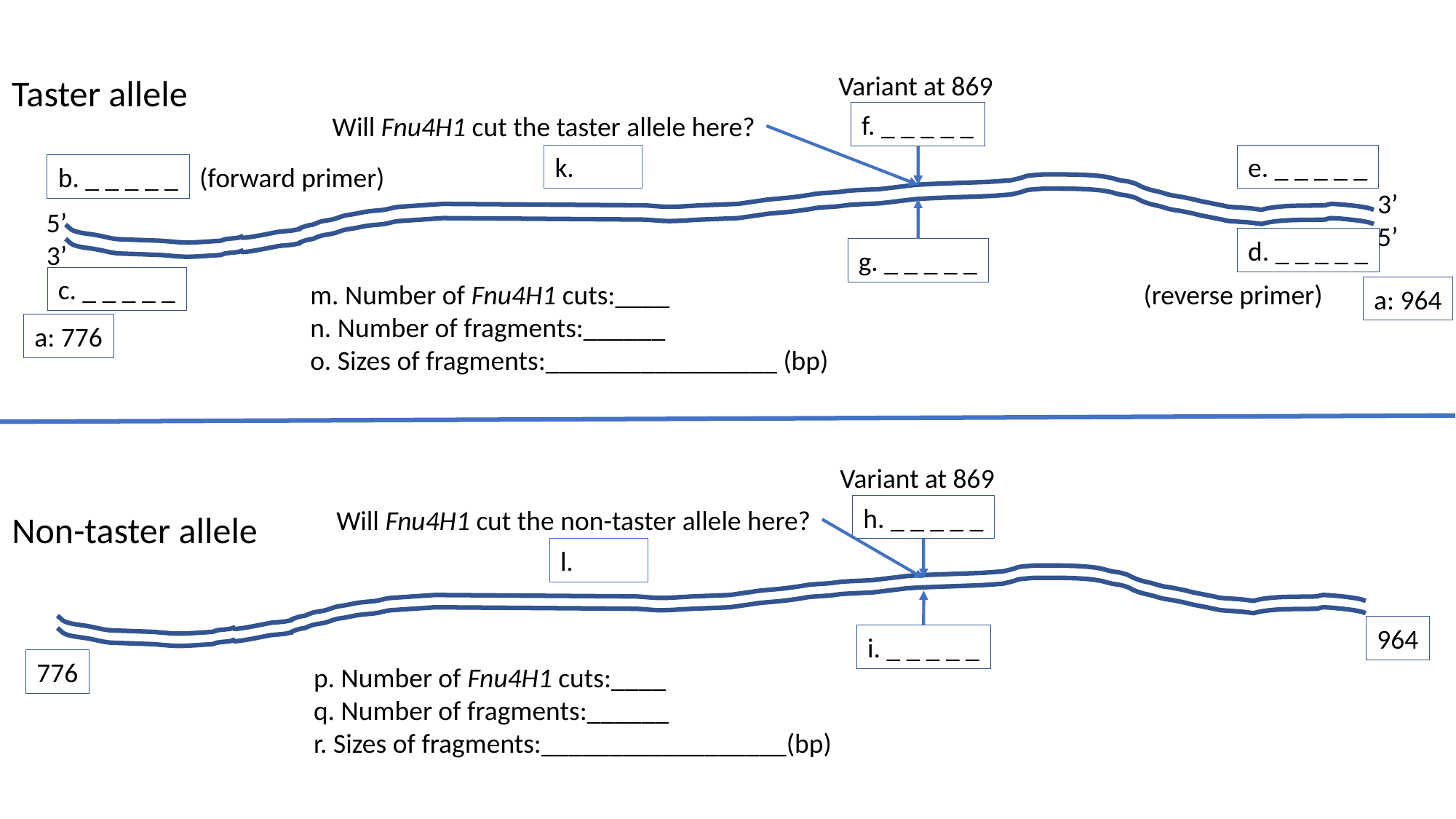

Variant at 869
f. _ _ _ _ _
g. _ _ _ _ _
Taster allele
Will Fnu4H1 cut the taster allele here?
k.
e. _ _ _ _ _
b. _ _ _ _ _
(forward primer)

3’
5’

5’
3’
d. _ _ _ _ _
c. _ _ _ _ _
(reverse primer)
m. Number of Fnu4H1 cuts:____
n. Number of fragments:______
o. Sizes of fragments:_________________ (bp)
a: 964
a: 776
Variant at 869
h. _ _ _ _ _
Will Fnu4H1 cut the non-taster allele here?
l.
Non-taster allele

964
776

i. _ _ _ _ _
p. Number of Fnu4H1 cuts:____
q. Number of fragments:______
r. Sizes of fragments:__________________(bp)